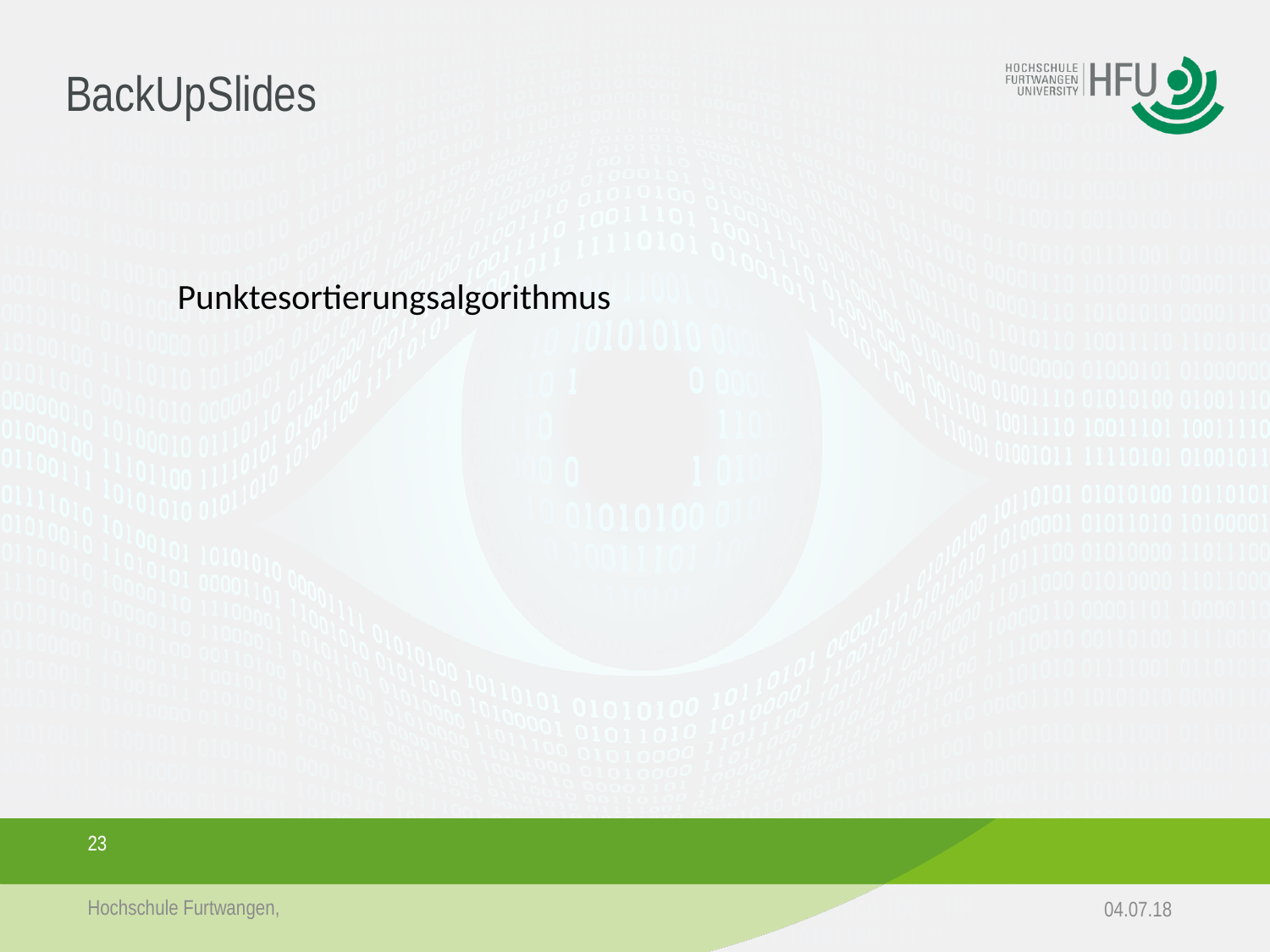

# BackUpSlides
Punktesortierungsalgorithmus
23
Hochschule Furtwangen,
04.07.18